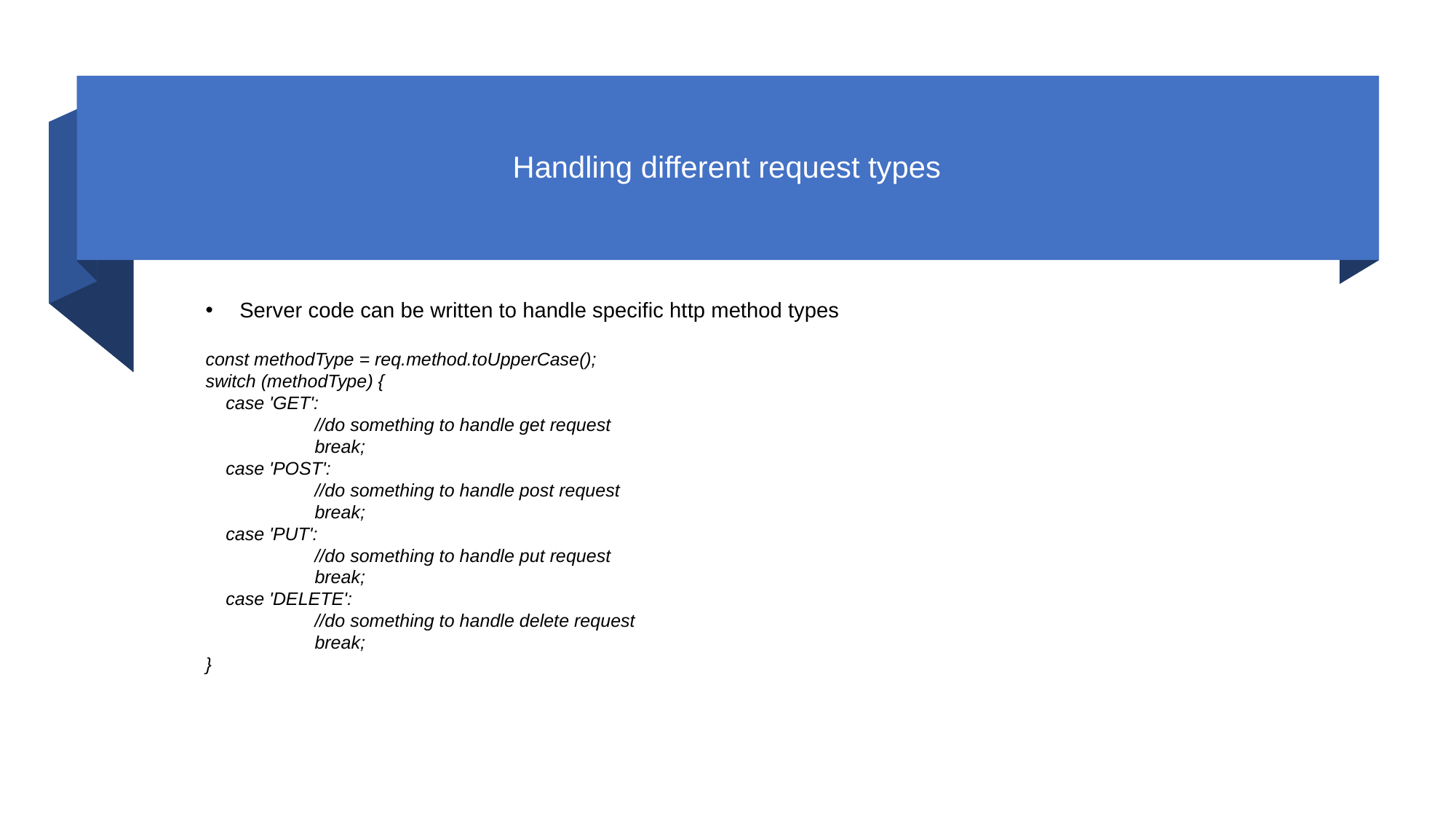

Handling different request types

Server code can be written to handle specific http method types

const methodType = req.method.toUpperCase();
switch (methodType) {
    case 'GET':
	//do something to handle get request
	break;
    case 'POST':
	//do something to handle post request
	break;
    case 'PUT':
	//do something to handle put request
	break;
    case 'DELETE':
	//do something to handle delete request
	break;
}